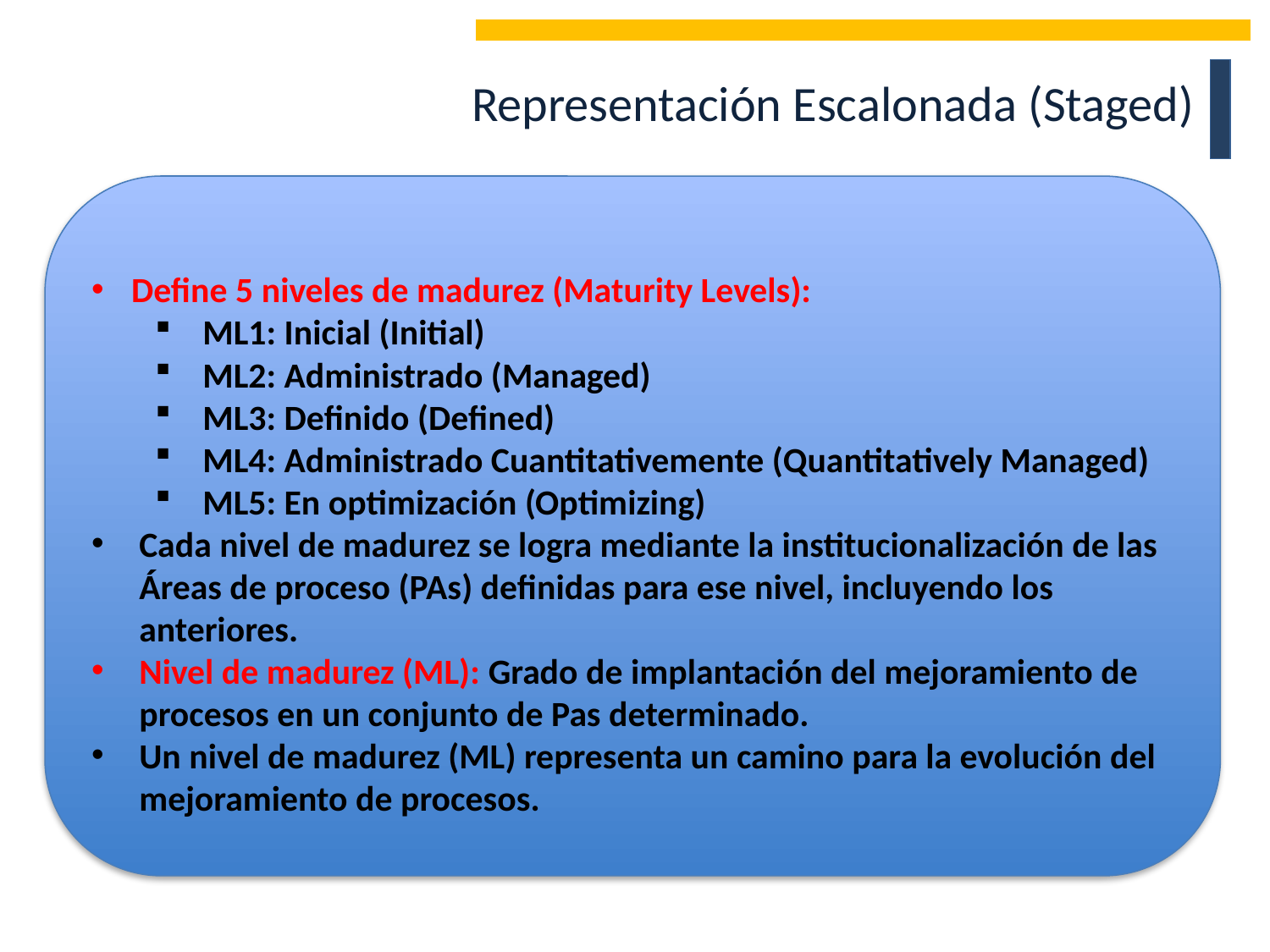

Representación Escalonada (Staged)

Define 5 niveles de madurez (Maturity Levels):
ML1: Inicial (Initial)
ML2: Administrado (Managed)
ML3: Definido (Defined)
ML4: Administrado Cuantitativemente (Quantitatively Managed)
ML5: En optimización (Optimizing)
Cada nivel de madurez se logra mediante la institucionalización de las Áreas de proceso (PAs) definidas para ese nivel, incluyendo los anteriores.
Nivel de madurez (ML): Grado de implantación del mejoramiento de procesos en un conjunto de Pas determinado.
Un nivel de madurez (ML) representa un camino para la evolución del mejoramiento de procesos.